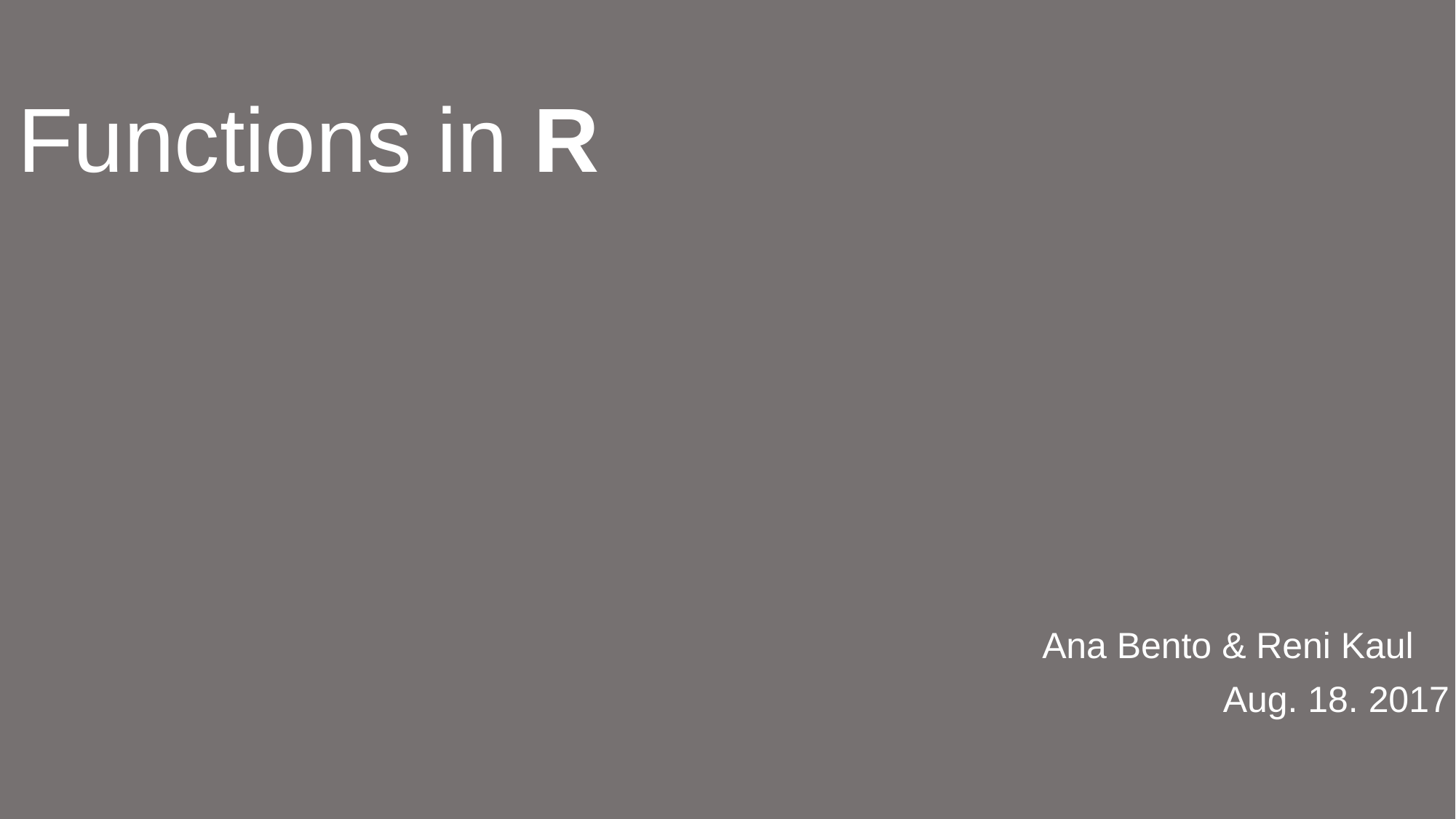

# Functions in R
Ana Bento & Reni Kaul
                                                    Aug. 18. 2017